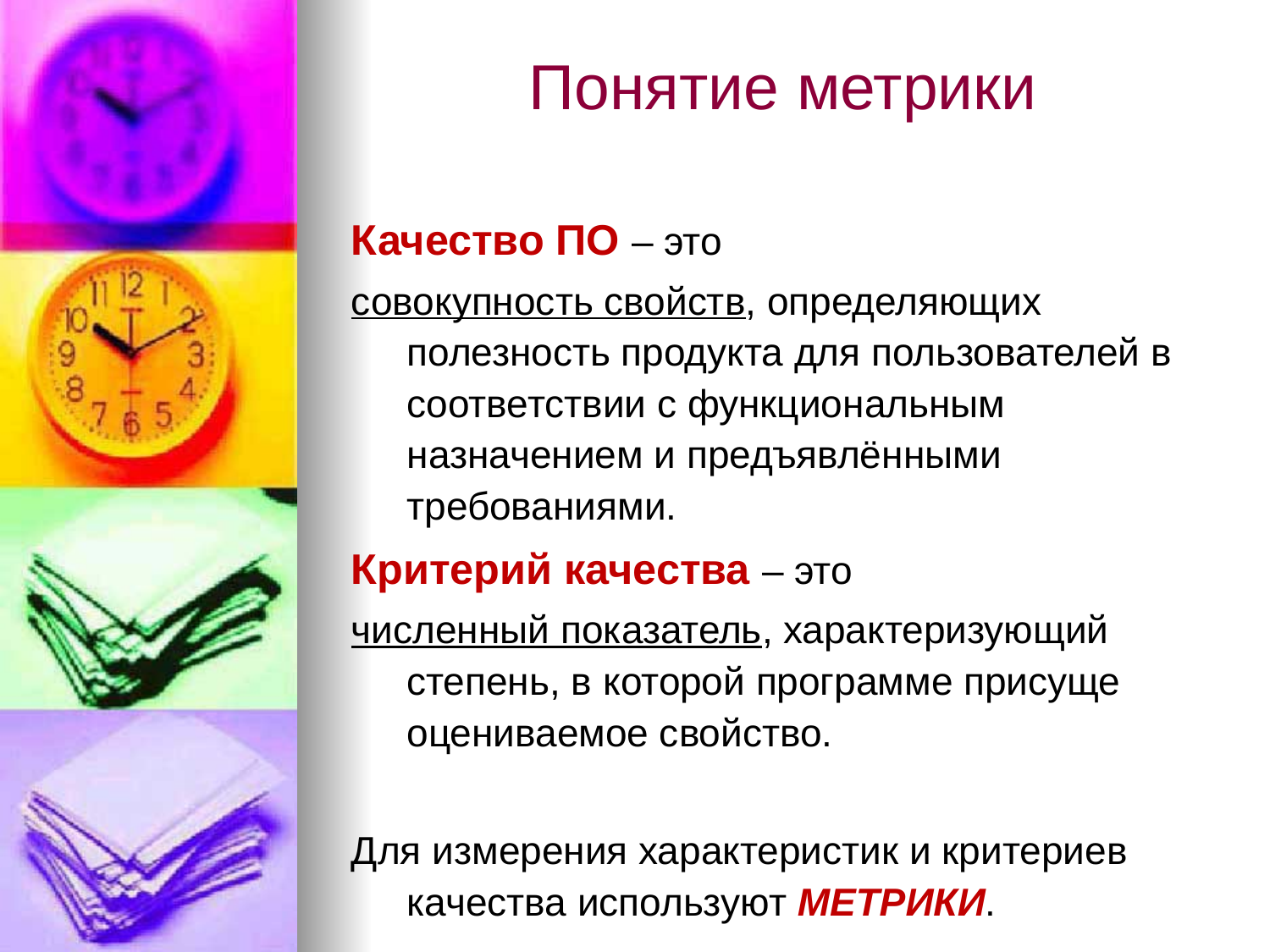

# Понятие метрики
Качество ПО – это
совокупность свойств, определяющих полезность продукта для пользователей в соответствии с функциональным назначением и предъявлёнными требованиями.
Критерий качества – это
численный показатель, характеризующий степень, в которой программе присуще оцениваемое свойство.

Для измерения характеристик и критериев качества используют МЕТРИКИ.
165